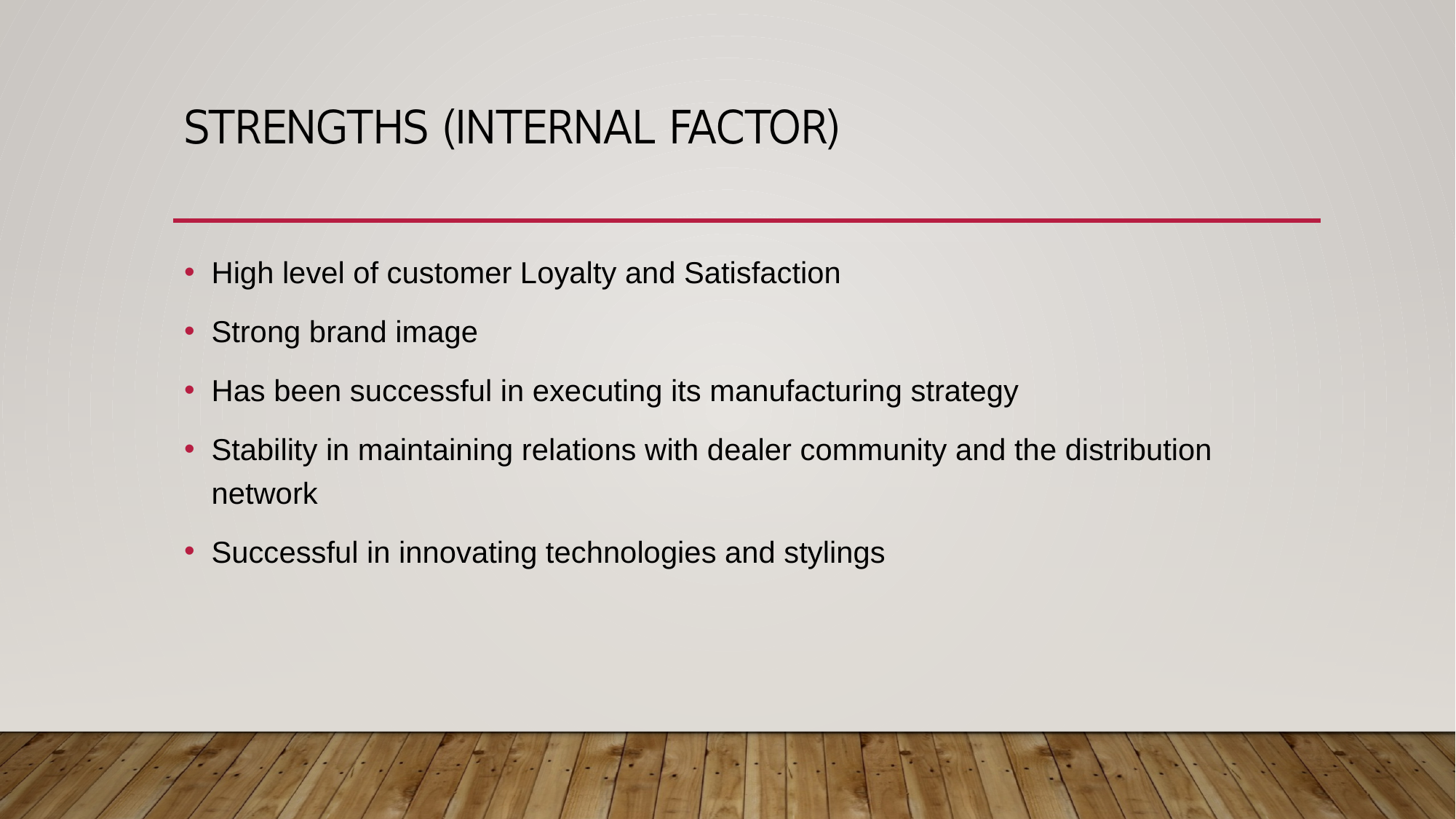

# Strengths (Internal Factor)
High level of customer Loyalty and Satisfaction
Strong brand image
Has been successful in executing its manufacturing strategy
Stability in maintaining relations with dealer community and the distribution network
Successful in innovating technologies and stylings